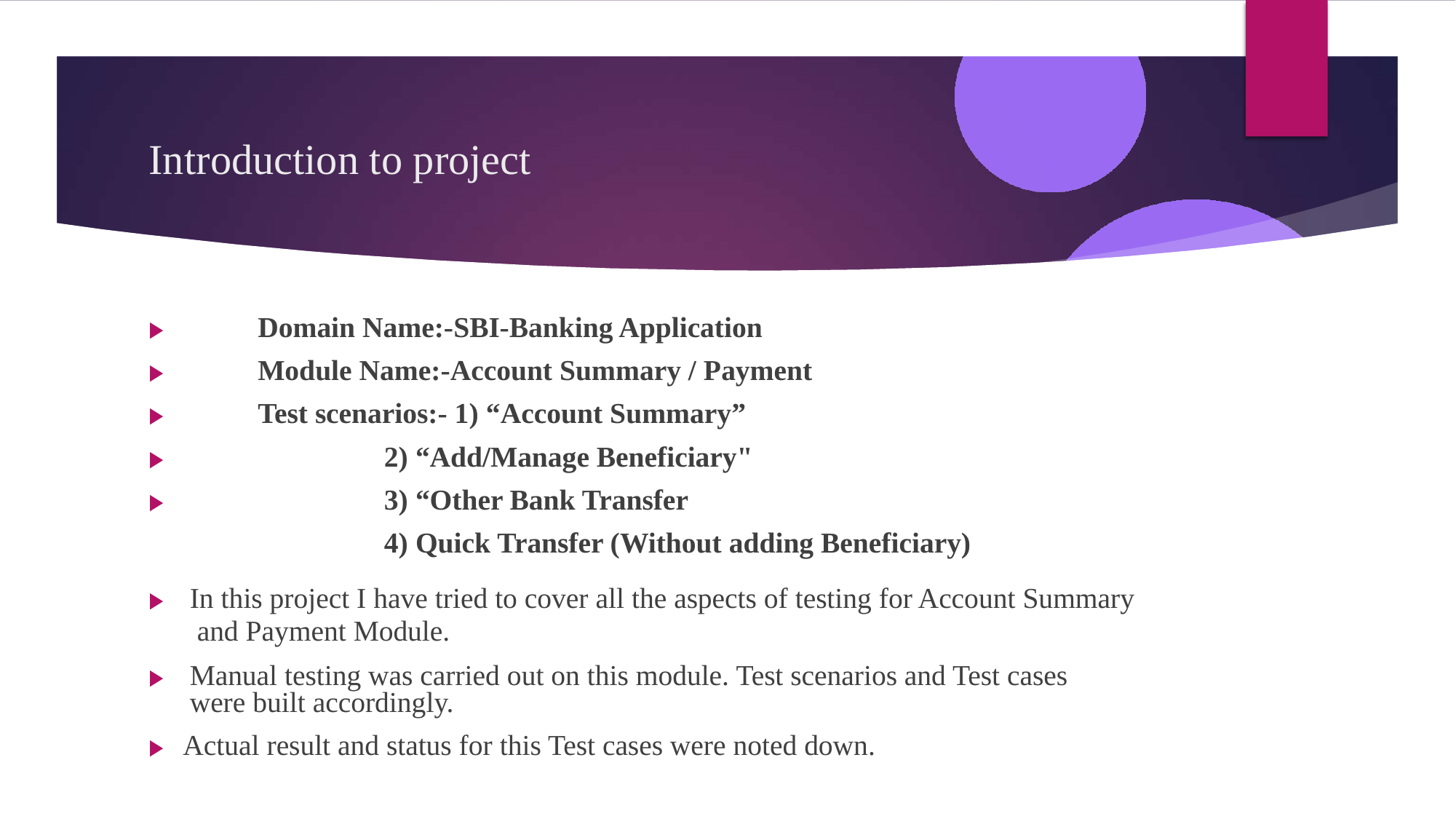

# Introduction to project
▶	Domain Name:-SBI-Banking Application
▶	Module Name:-Account Summary / Payment
▶	Test scenarios:- 1) “Account Summary”
▶
▶
“Add/Manage Beneficiary"
“Other Bank Transfer
Quick Transfer (Without adding Beneficiary)
▶	In this project I have tried to cover all the aspects of testing for Account Summary  and Payment Module.
▶	Manual testing was carried out on this module. Test scenarios and Test cases were built accordingly.
▶   Actual result and status for this Test cases were noted down.